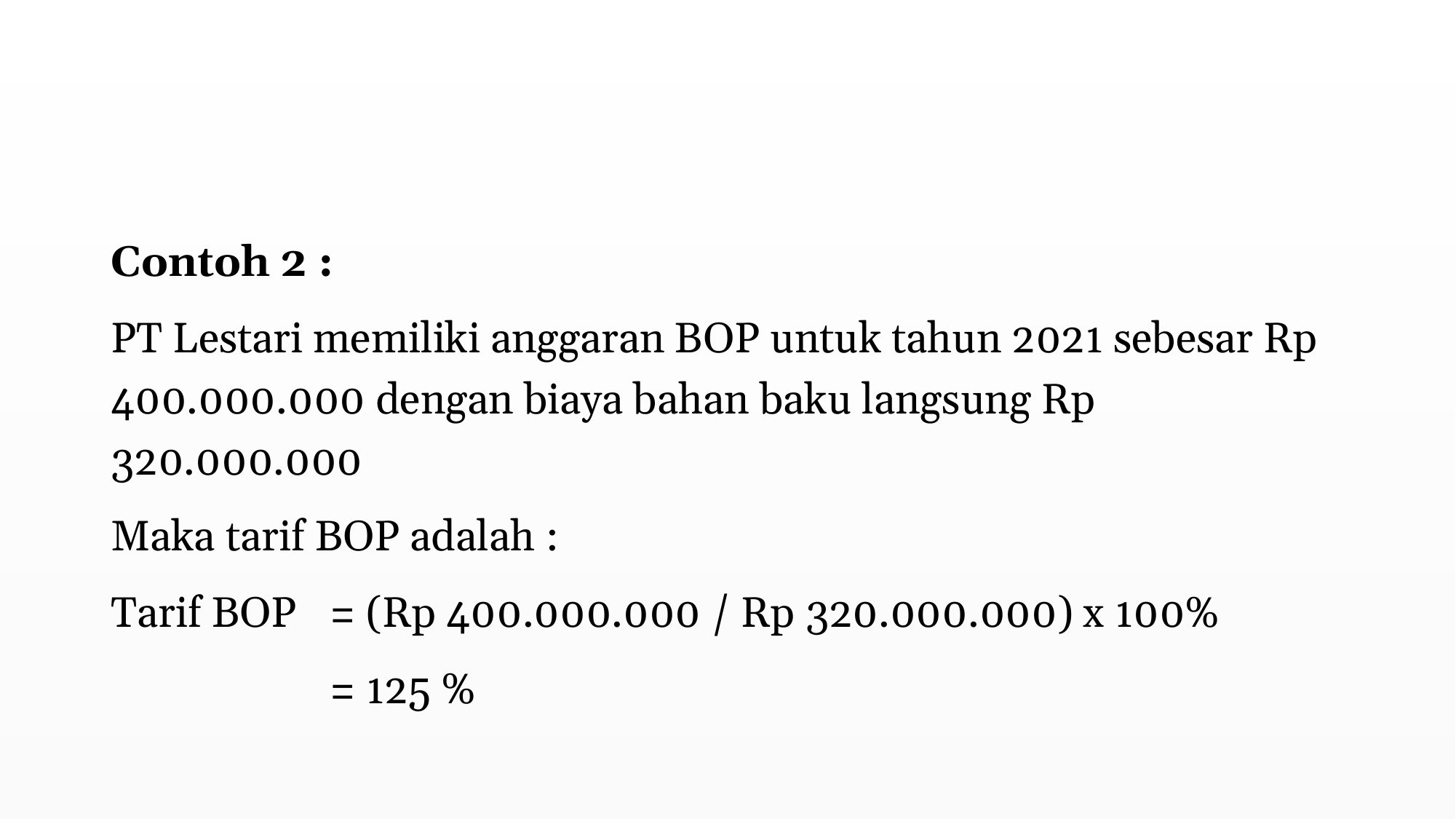

#
Contoh 2 :
PT Lestari memiliki anggaran BOP untuk tahun 2021 sebesar Rp 400.000.000 dengan biaya bahan baku langsung Rp 320.000.000
Maka tarif BOP adalah :
Tarif BOP 	= (Rp 400.000.000 / Rp 320.000.000) x 100%
		= 125 %